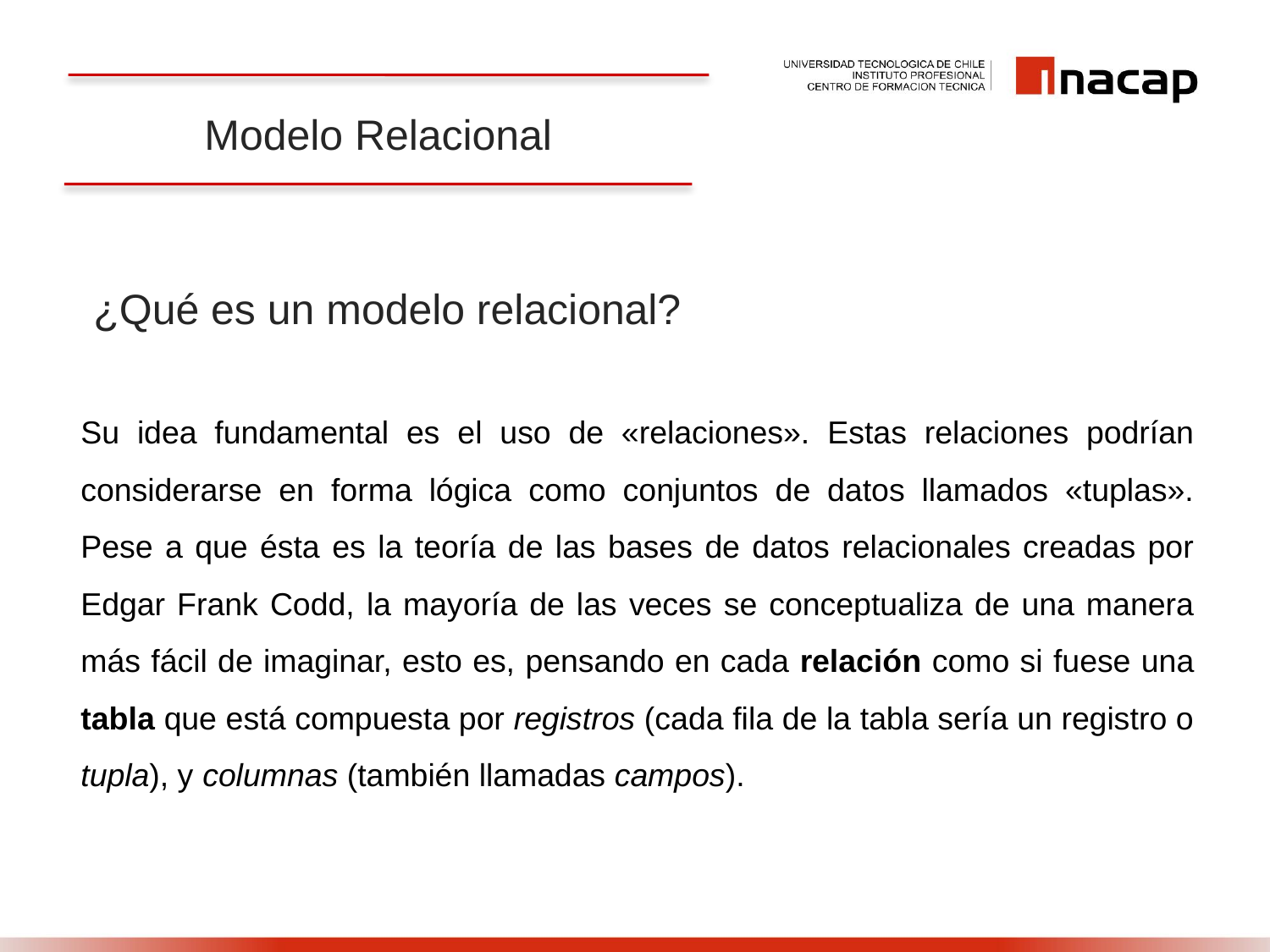

Modelo Relacional

¿Qué es un modelo relacional?
Su idea fundamental es el uso de «relaciones». Estas relaciones podrían considerarse en forma lógica como conjuntos de datos llamados «tuplas». Pese a que ésta es la teoría de las bases de datos relacionales creadas por Edgar Frank Codd, la mayoría de las veces se conceptualiza de una manera más fácil de imaginar, esto es, pensando en cada relación como si fuese una tabla que está compuesta por registros (cada fila de la tabla sería un registro o tupla), y columnas (también llamadas campos).